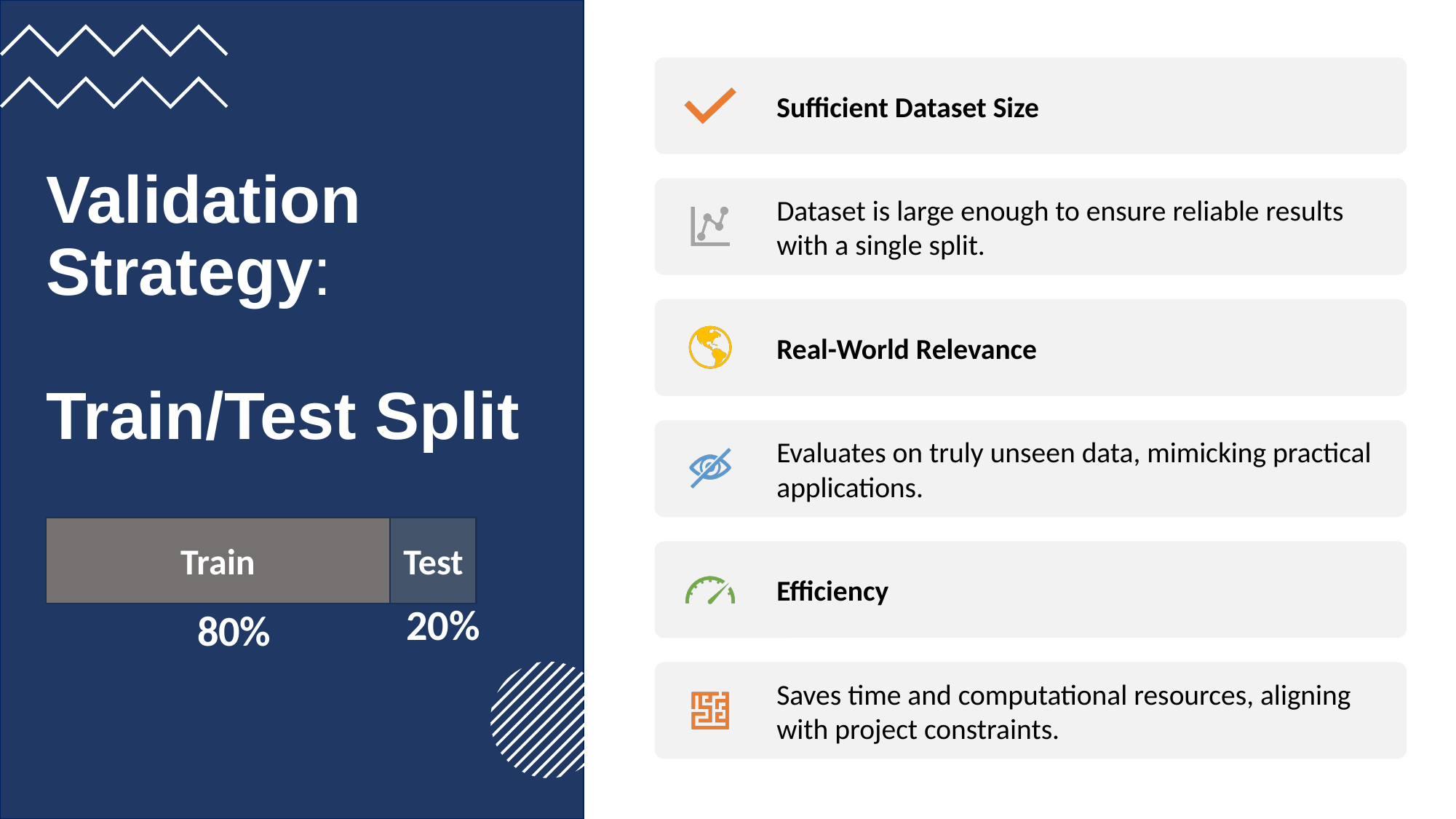

Sufficient Dataset Size​
Dataset is large enough to ensure reliable results with a single split.​
Real-World Relevance​
Evaluates on truly unseen data, mimicking practical applications.​
Efficiency​
Saves time and computational resources, aligning with project constraints.​
# Validation Strategy​: Train/Test Split
Test
Train
20%
80%